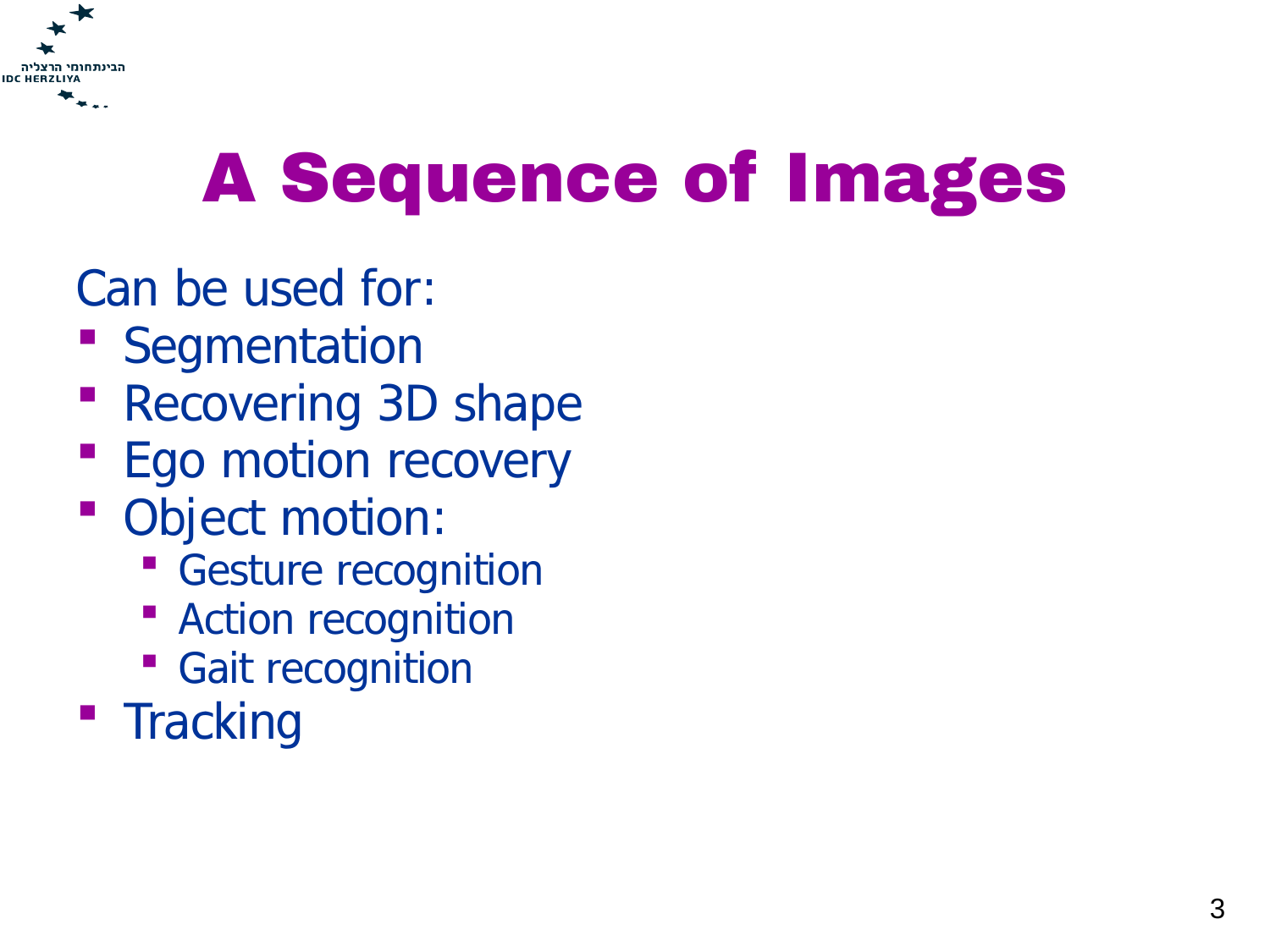

# A Sequence of Images
Can be used for:
Segmentation
Recovering 3D shape
Ego motion recovery
Object motion:
Gesture recognition
Action recognition
Gait recognition
Tracking
3